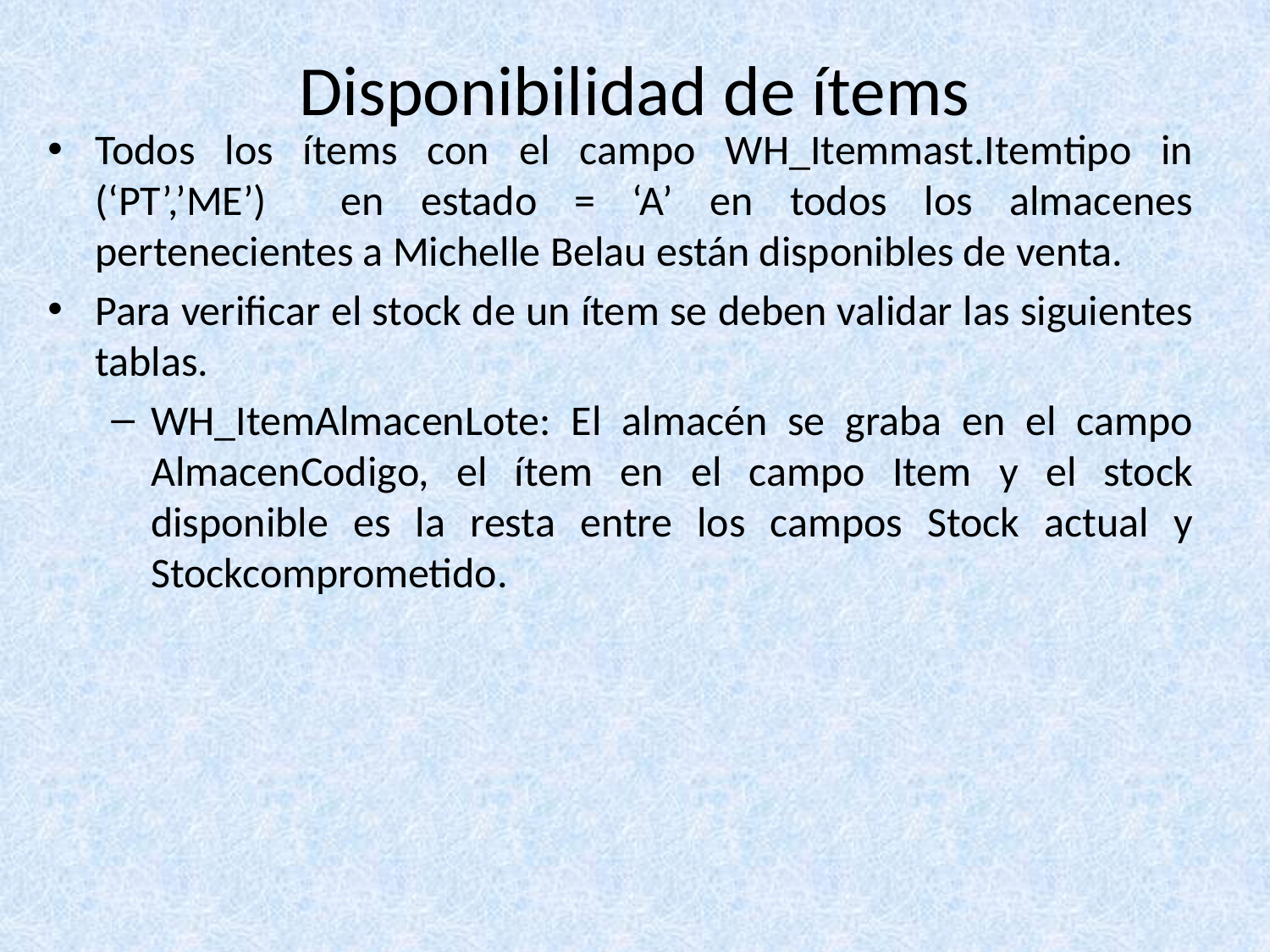

# Disponibilidad de ítems
Todos los ítems con el campo WH_Itemmast.Itemtipo in (‘PT’,’ME’)  en estado = ‘A’ en todos los almacenes pertenecientes a Michelle Belau están disponibles de venta.
Para verificar el stock de un ítem se deben validar las siguientes tablas.
WH_ItemAlmacenLote: El almacén se graba en el campo AlmacenCodigo, el ítem en el campo Item y el stock disponible es la resta entre los campos Stock actual y Stockcomprometido.